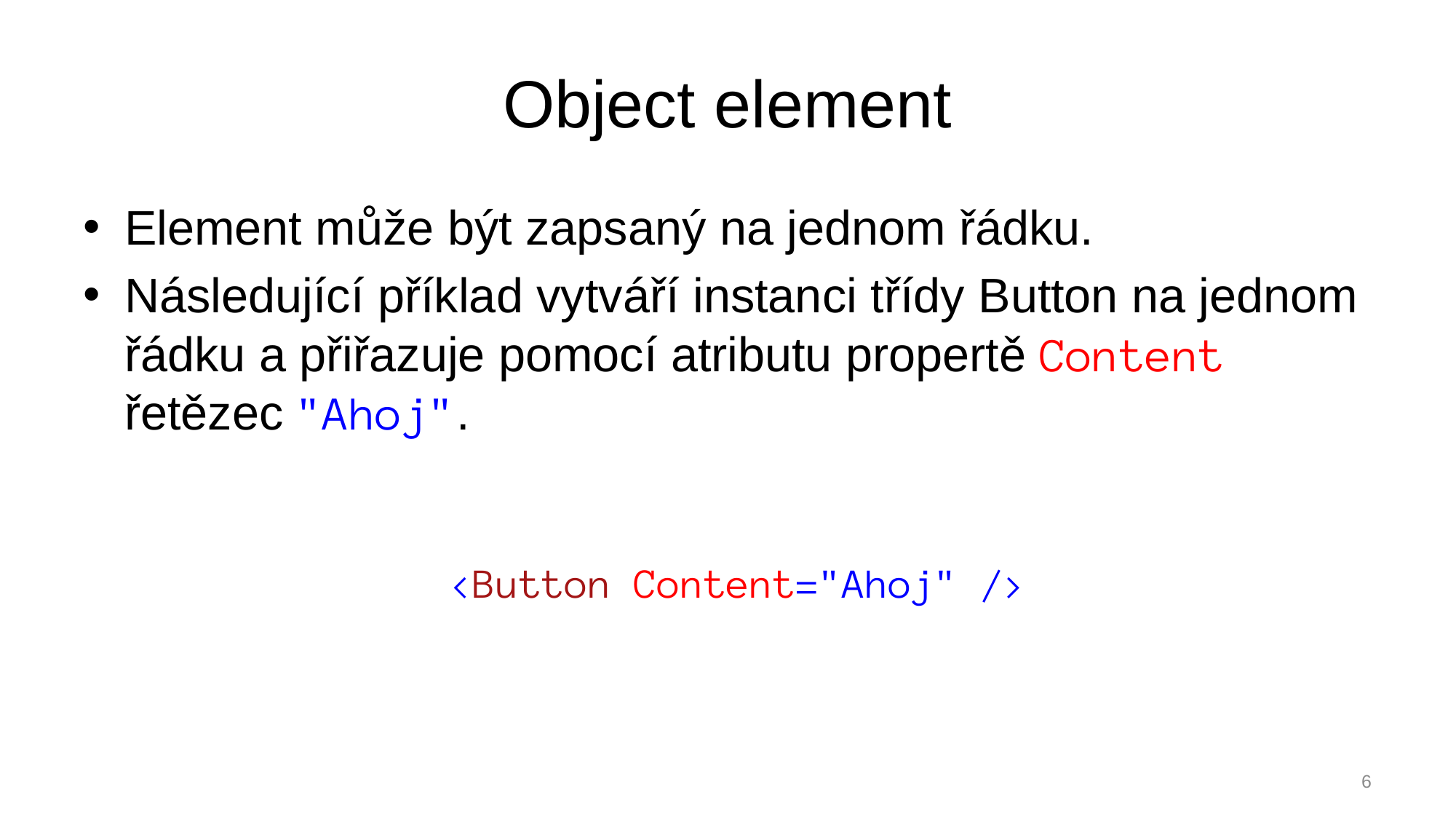

# Object element
Element může být zapsaný na jednom řádku.
Následující příklad vytváří instanci třídy Button na jednom řádku a přiřazuje pomocí atributu propertě Content řetězec "Ahoj".
 <Button Content="Ahoj" />
6